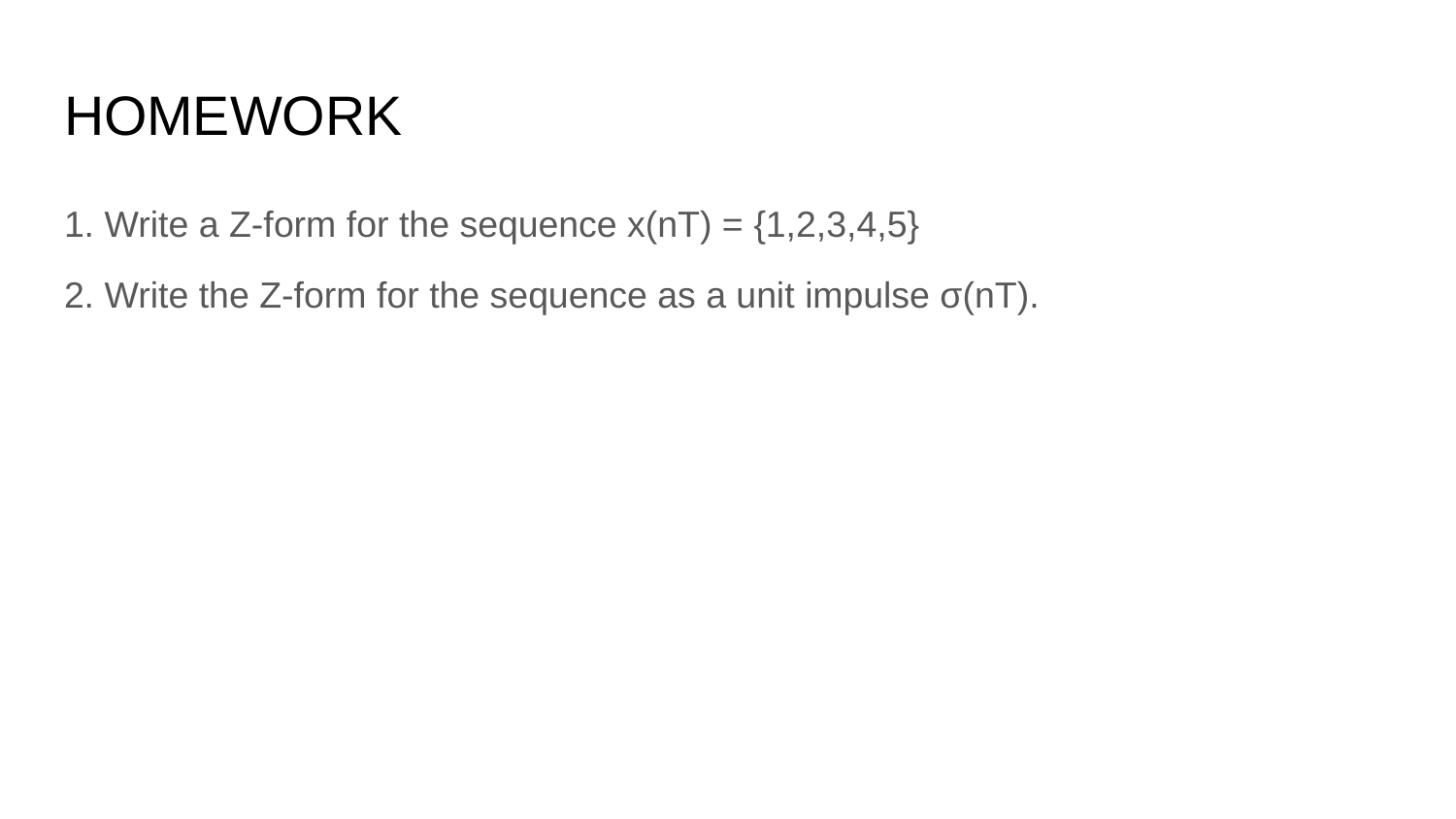

# HOMEWORK
1. Write a Z-form for the sequence x(nT) = {1,2,3,4,5}
2. Write the Z-form for the sequence as a unit impulse σ(nT).